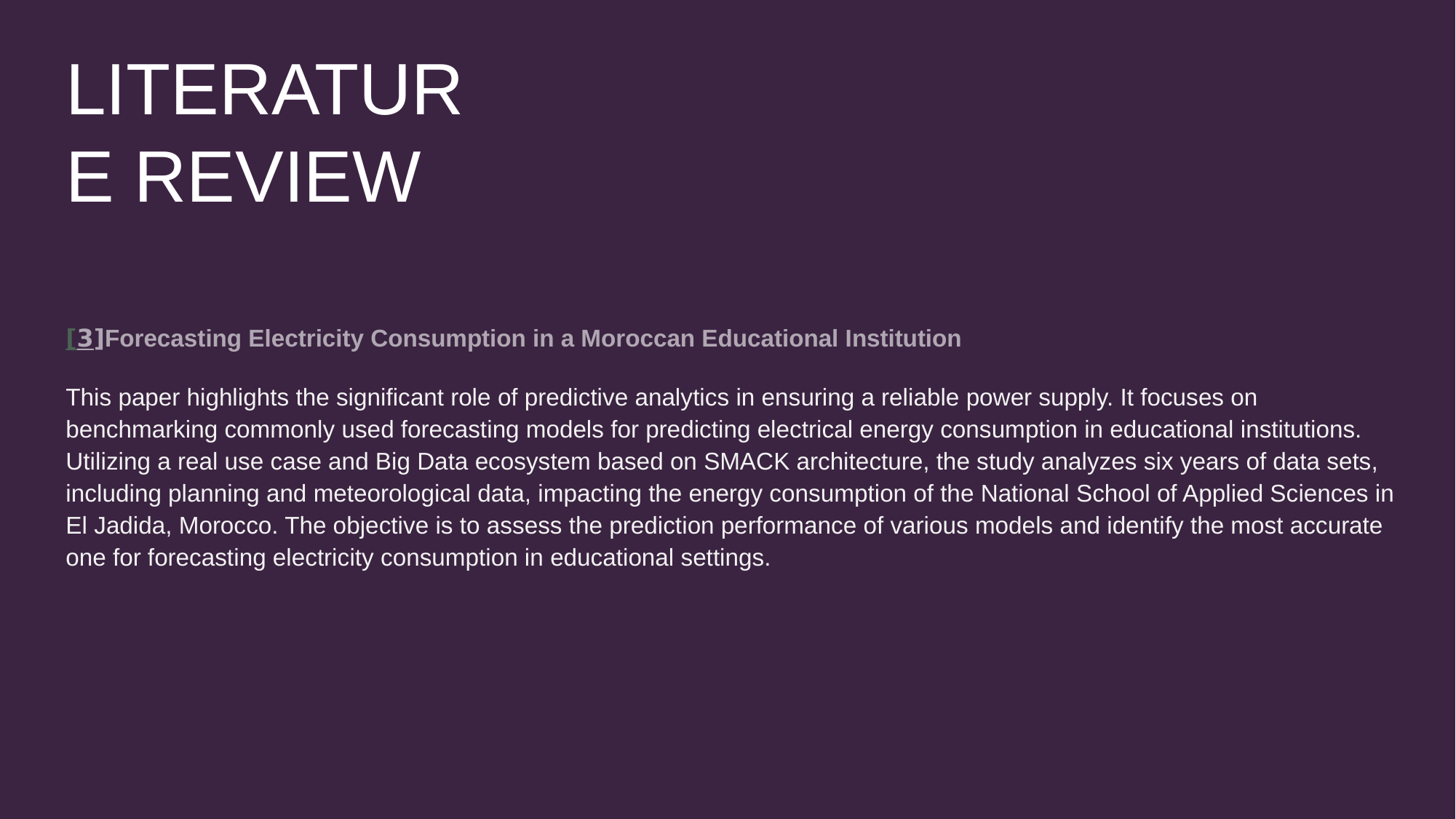

# LITERATURE REVIEW
[3]Forecasting Electricity Consumption in a Moroccan Educational Institution
This paper highlights the significant role of predictive analytics in ensuring a reliable power supply. It focuses on benchmarking commonly used forecasting models for predicting electrical energy consumption in educational institutions. Utilizing a real use case and Big Data ecosystem based on SMACK architecture, the study analyzes six years of data sets, including planning and meteorological data, impacting the energy consumption of the National School of Applied Sciences in El Jadida, Morocco. The objective is to assess the prediction performance of various models and identify the most accurate one for forecasting electricity consumption in educational settings.